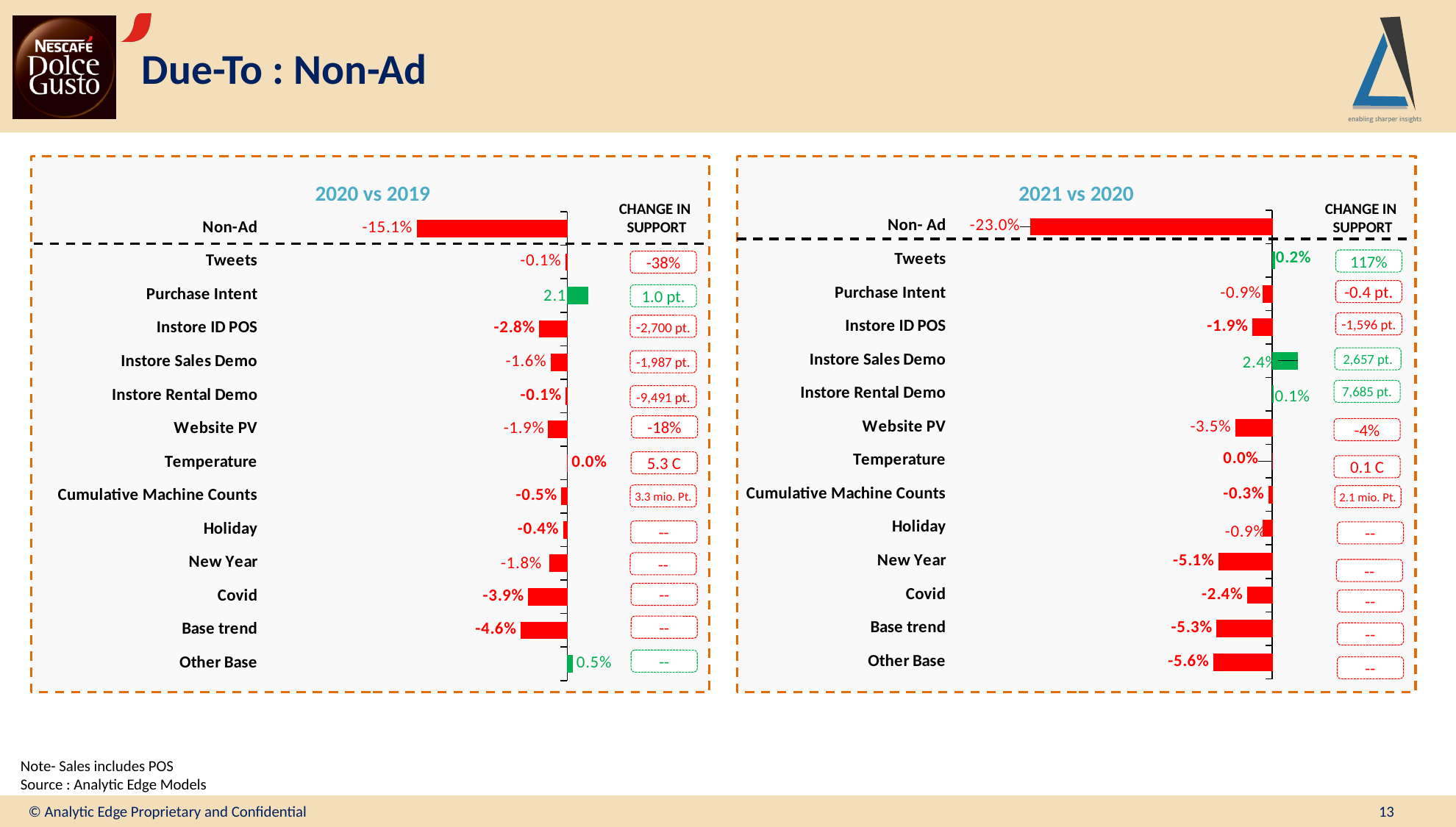

# Due-To : Non-Ad

### Chart

| Category | Year 2 vs Year 1 |
|---|---|
| Non-Ad | -0.15075539880283478 |
| Tweets | -0.0011222817230442457 |
| Purchase Intent | 0.021037673401931068 |
| Instore ID POS | -0.027746256363734966 |
| Instore Sales Demo | -0.015926755001180463 |
| Instore Rental Demo | -0.0010651386542719899 |
| Website PV | -0.01885736735217932 |
| Temperature | 2.154267645828475e-05 |
| Cumulative Machine Counts | -0.0054847024676571874 |
| Holiday | -0.0037817750110023867 |
| New Year | -0.017648232850488155 |
| Covid | -0.03875625898471108 |
| Base trend | -0.04637747614758473 |
| Other Base | 0.004956483008764149 |

### Chart

| Category | Year 2 vs Year 1 |
|---|---|
| Non- Ad | -0.22980305529710335 |
| Tweets | 0.002261764670067432 |
| Purchase Intent | -0.008854355578274272 |
| Instore ID POS | -0.01863788087533375 |
| Instore Sales Demo | 0.02420159566406165 |
| Instore Rental Demo | 0.0009800789398955654 |
| Website PV | -0.034554035645915866 |
| Temperature | 2.0400531672917414e-05 |
| Cumulative Machine Counts | -0.003294332454316895 |
| Holiday | -0.008860375398338763 |
| New Year | -0.050894553758108585 |
| Covid | -0.02373715976458164 |
| Base trend | -0.0527023674725227 |
| Other Base | -0.055731834155408395 |

 2020 vs 2019
2021 vs 2020
CHANGE IN
SUPPORT
CHANGE IN
SUPPORT
117%
-38%
-0.4 pt.
1.0 pt.
-1,596 pt.
-2,700 pt.
2,657 pt.
-1,987 pt.
7,685 pt.
-9,491 pt.
-18%
-4%
5.3 C
0.1 C
3.3 mio. Pt.
2.1 mio. Pt.
--
--
--
--
--
--
--
--
--
--
Note- Sales includes POS
Source : Analytic Edge Models
© Analytic Edge Proprietary and Confidential
13